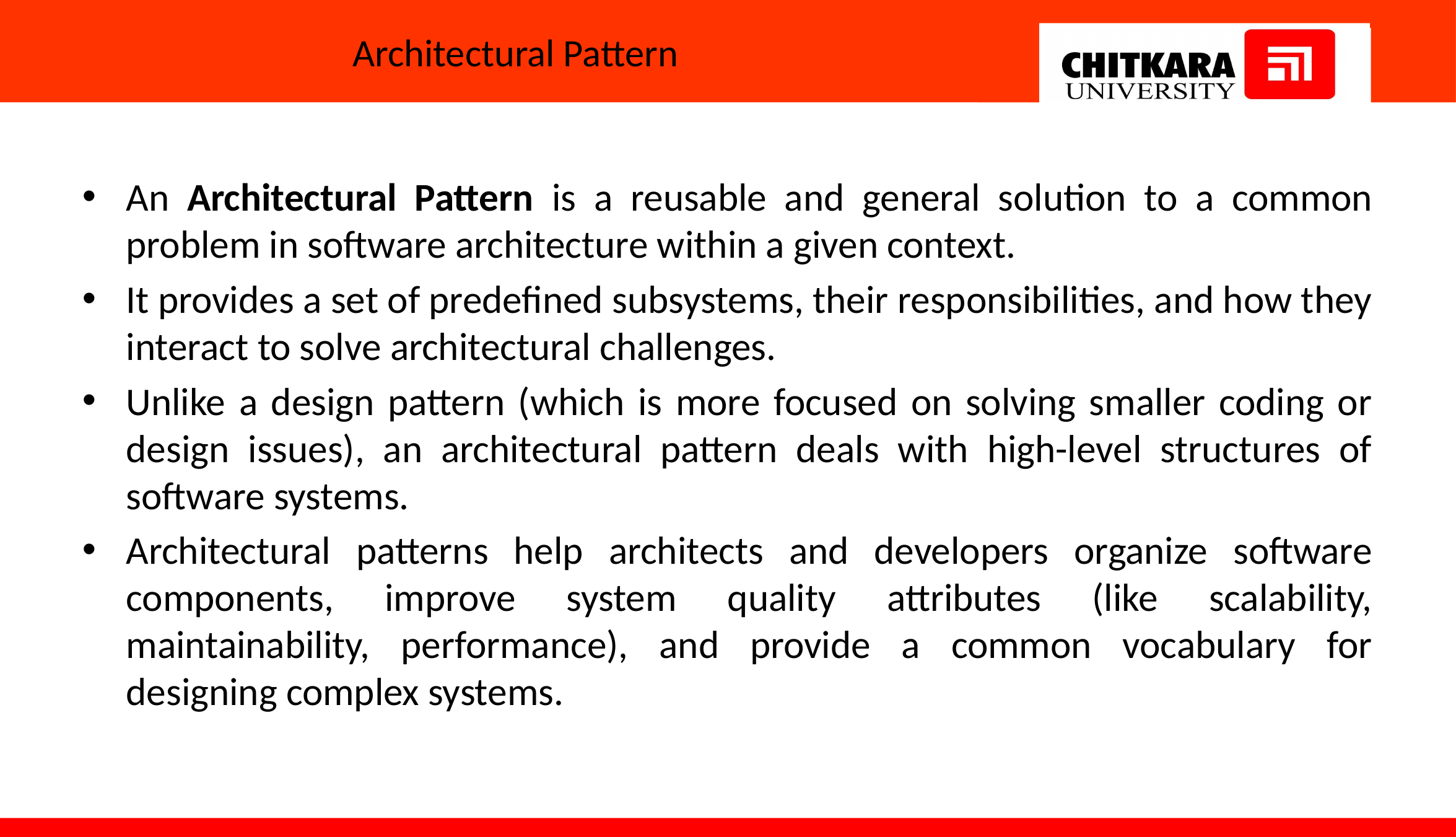

# Architectural Pattern
An Architectural Pattern is a reusable and general solution to a common problem in software architecture within a given context.
It provides a set of predefined subsystems, their responsibilities, and how they interact to solve architectural challenges.
Unlike a design pattern (which is more focused on solving smaller coding or design issues), an architectural pattern deals with high-level structures of software systems.
Architectural patterns help architects and developers organize software components, improve system quality attributes (like scalability, maintainability, performance), and provide a common vocabulary for designing complex systems.